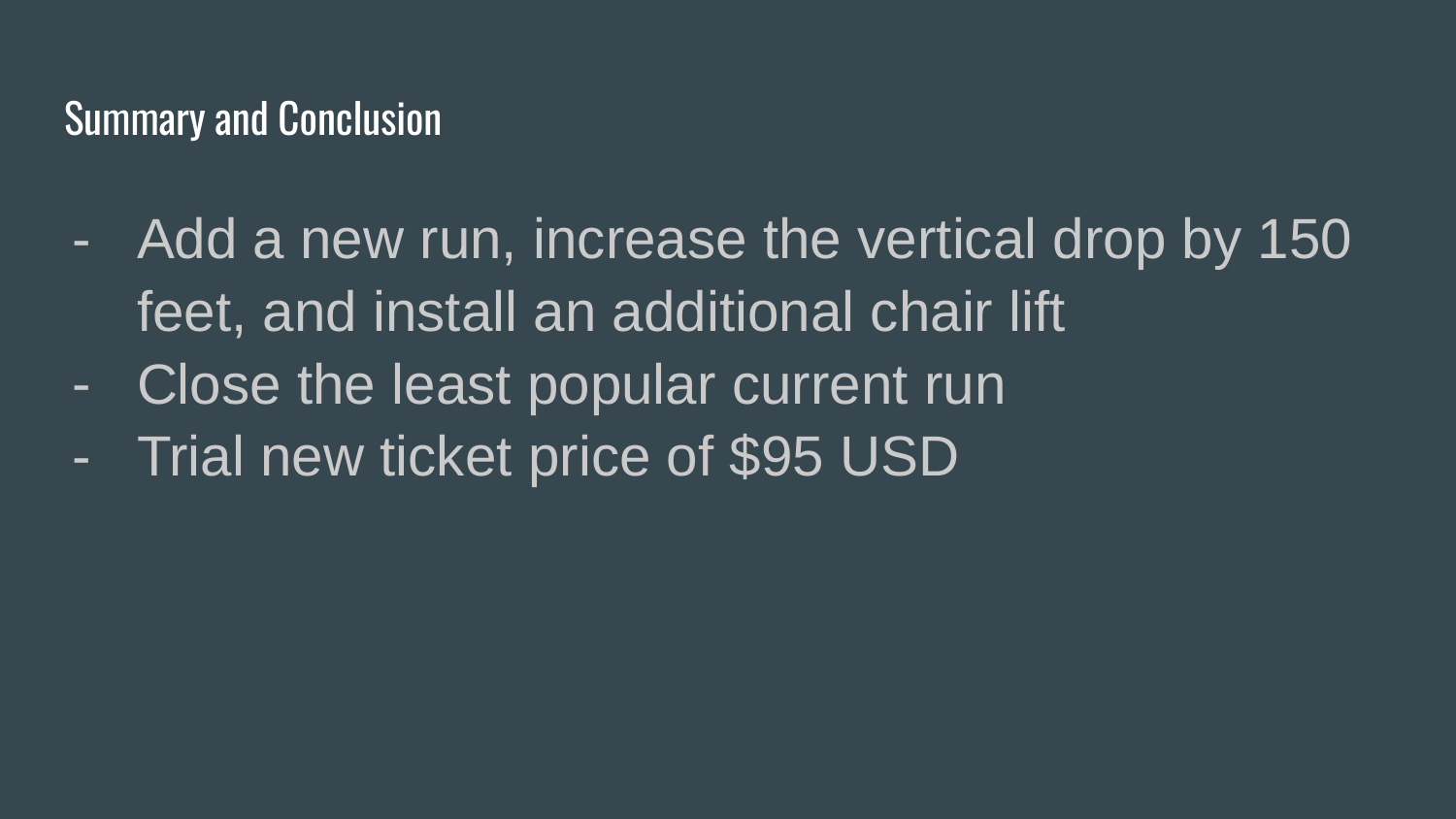

# Summary and Conclusion
Add a new run, increase the vertical drop by 150 feet, and install an additional chair lift
Close the least popular current run
Trial new ticket price of $95 USD